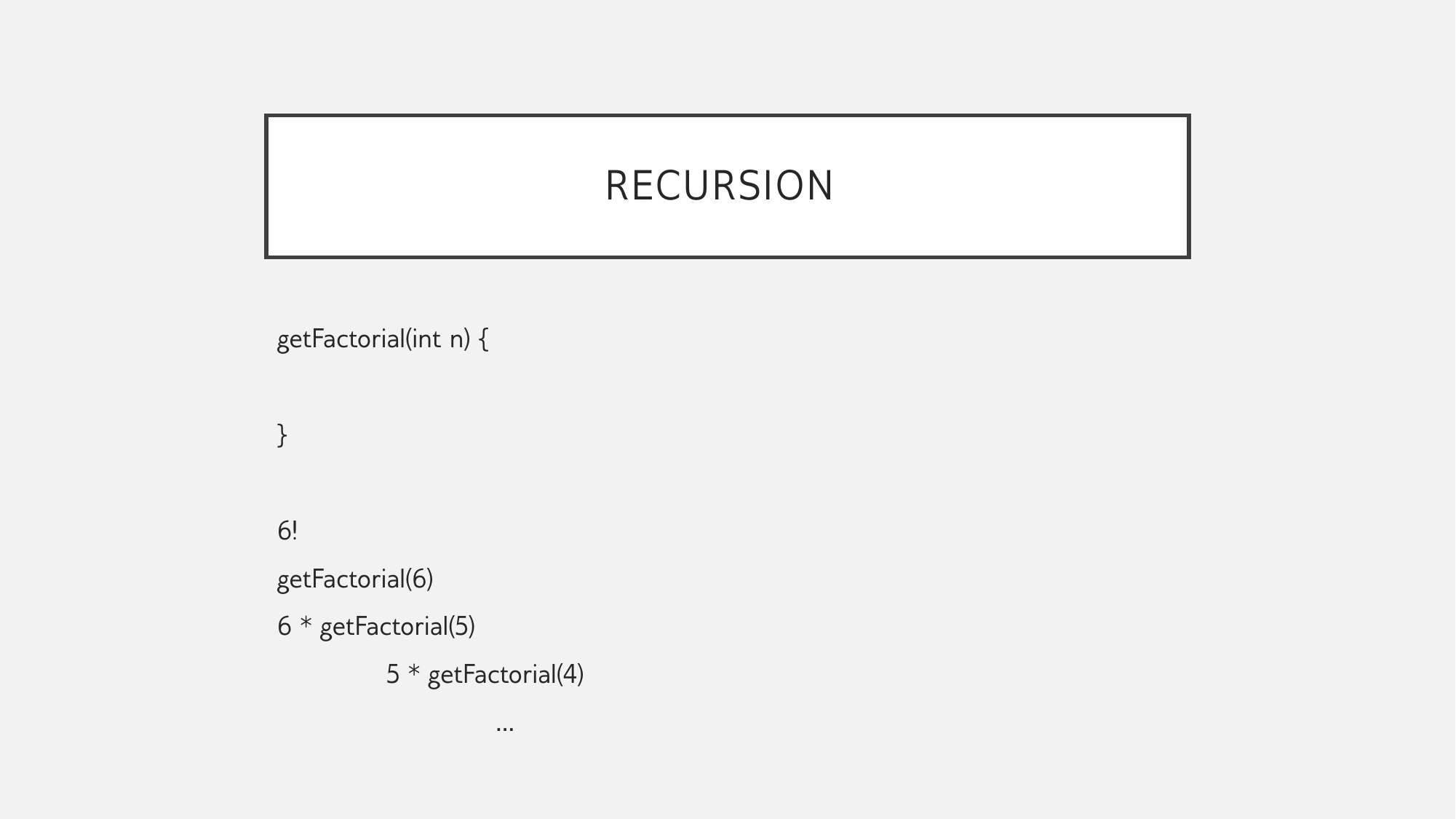

# Recursion
getFactorial(int n) {

}

6!
getFactorial(6)
6 * getFactorial(5)
	5 * getFactorial(4)
 		…